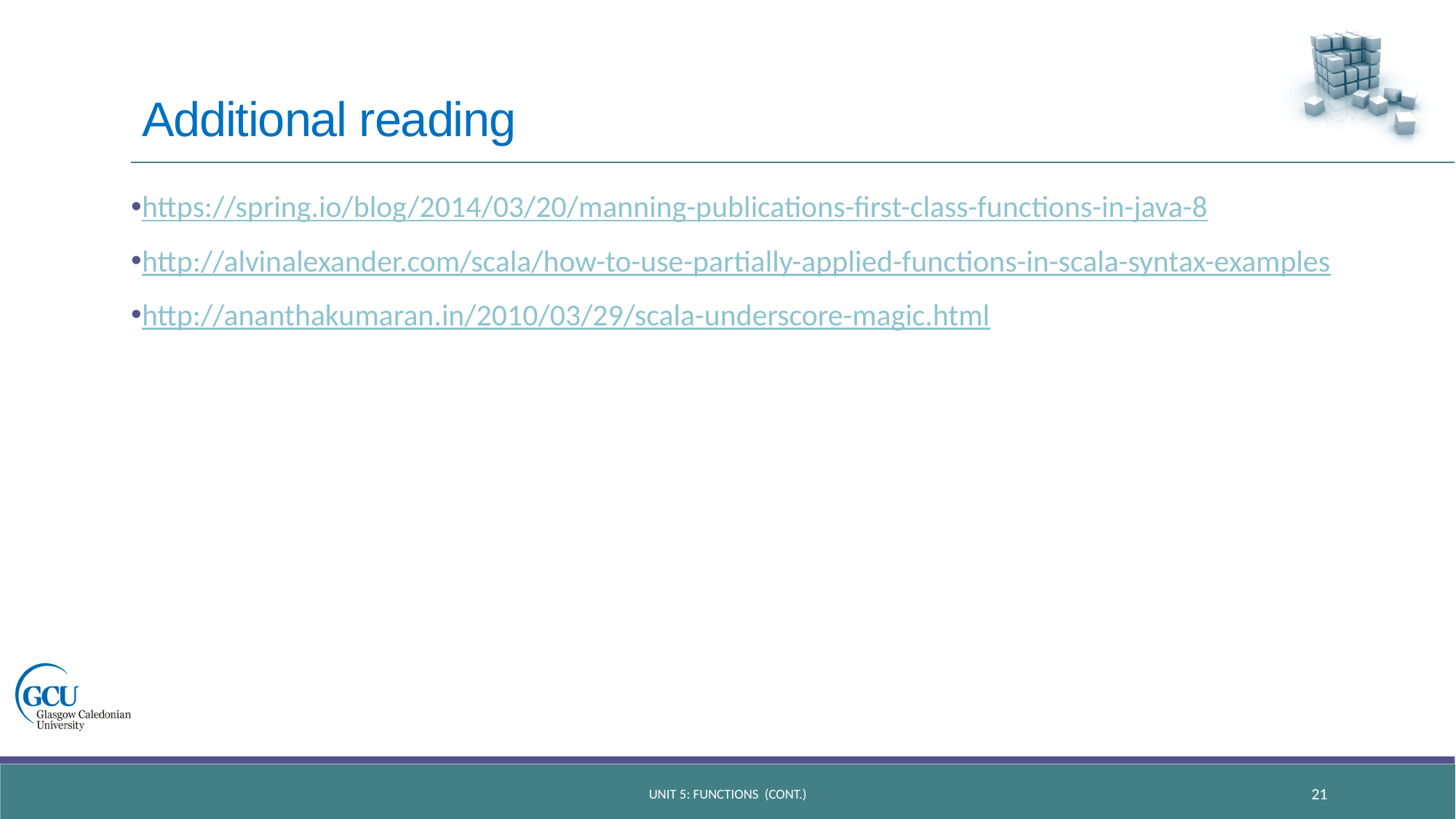

# Additional reading
https://spring.io/blog/2014/03/20/manning-publications-first-class-functions-in-java-8
http://alvinalexander.com/scala/how-to-use-partially-applied-functions-in-scala-syntax-examples
http://ananthakumaran.in/2010/03/29/scala-underscore-magic.html

unit 5: functions  (CONT.)
21